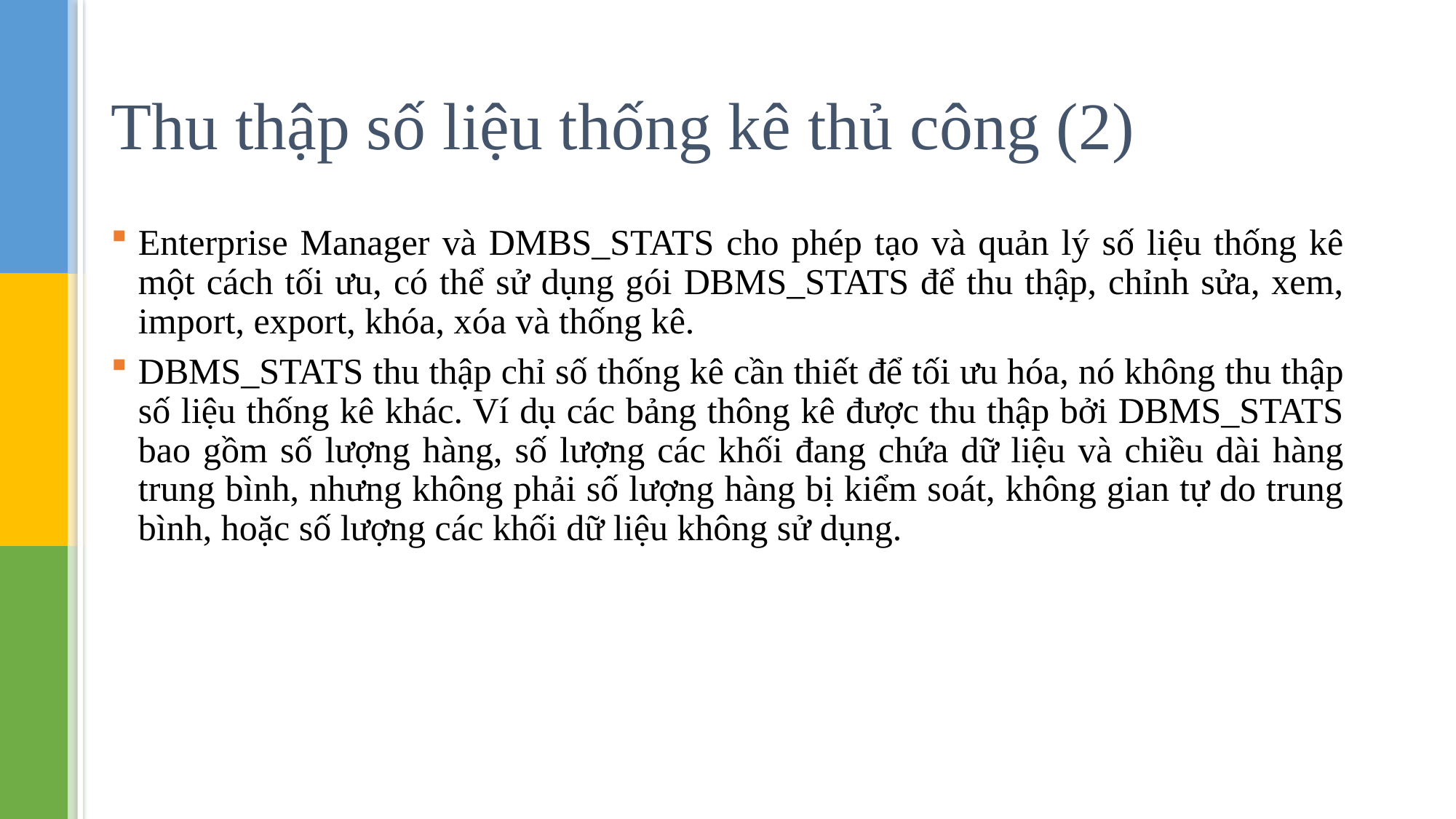

# Thu thập số liệu thống kê thủ công (2)
Enterprise Manager và DMBS_STATS cho phép tạo và quản lý số liệu thống kê một cách tối ưu, có thể sử dụng gói DBMS_STATS để thu thập, chỉnh sửa, xem, import, export, khóa, xóa và thống kê.
DBMS_STATS thu thập chỉ số thống kê cần thiết để tối ưu hóa, nó không thu thập số liệu thống kê khác. Ví dụ các bảng thông kê được thu thập bởi DBMS_STATS bao gồm số lượng hàng, số lượng các khối đang chứa dữ liệu và chiều dài hàng trung bình, nhưng không phải số lượng hàng bị kiểm soát, không gian tự do trung bình, hoặc số lượng các khối dữ liệu không sử dụng.